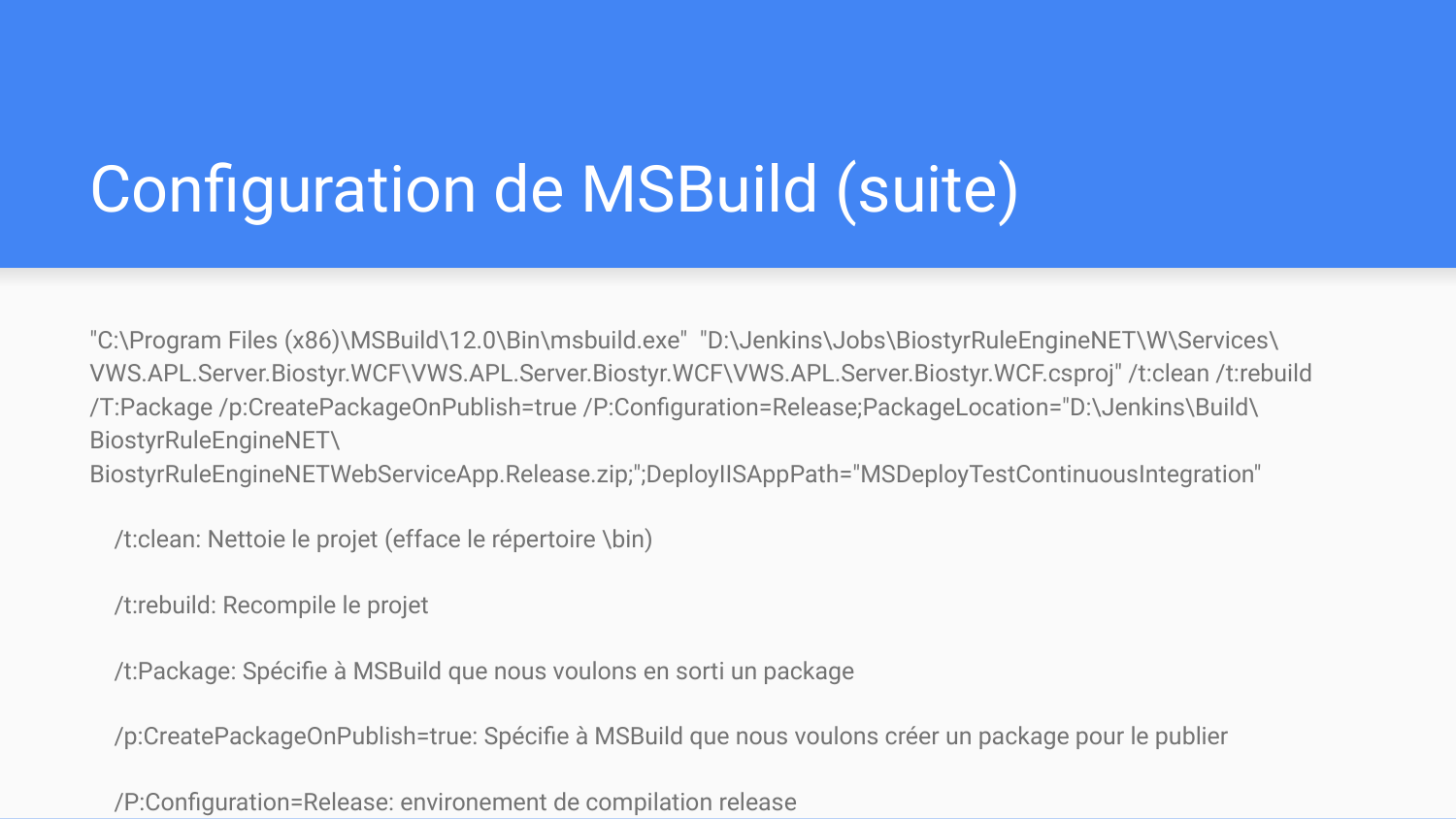

# Configuration de MSBuild (suite)
"C:\Program Files (x86)\MSBuild\12.0\Bin\msbuild.exe"  "D:\Jenkins\Jobs\BiostyrRuleEngineNET\W\Services\VWS.APL.Server.Biostyr.WCF\VWS.APL.Server.Biostyr.WCF\VWS.APL.Server.Biostyr.WCF.csproj" /t:clean /t:rebuild /T:Package /p:CreatePackageOnPublish=true /P:Configuration=Release;PackageLocation="D:\Jenkins\Build\BiostyrRuleEngineNET\BiostyrRuleEngineNETWebServiceApp.Release.zip;";DeployIISAppPath="MSDeployTestContinuousIntegration"
/t:clean: Nettoie le projet (efface le répertoire \bin)
/t:rebuild: Recompile le projet
/t:Package: Spécifie à MSBuild que nous voulons en sorti un package
/p:CreatePackageOnPublish=true: Spécifie à MSBuild que nous voulons créer un package pour le publier
/P:Configuration=Release: environement de compilation release
PackageLocation=[path]: path du package
DeployIISAppPath=”WebDeployName” A spécifier si le nom de l’application web est différent “default web site”